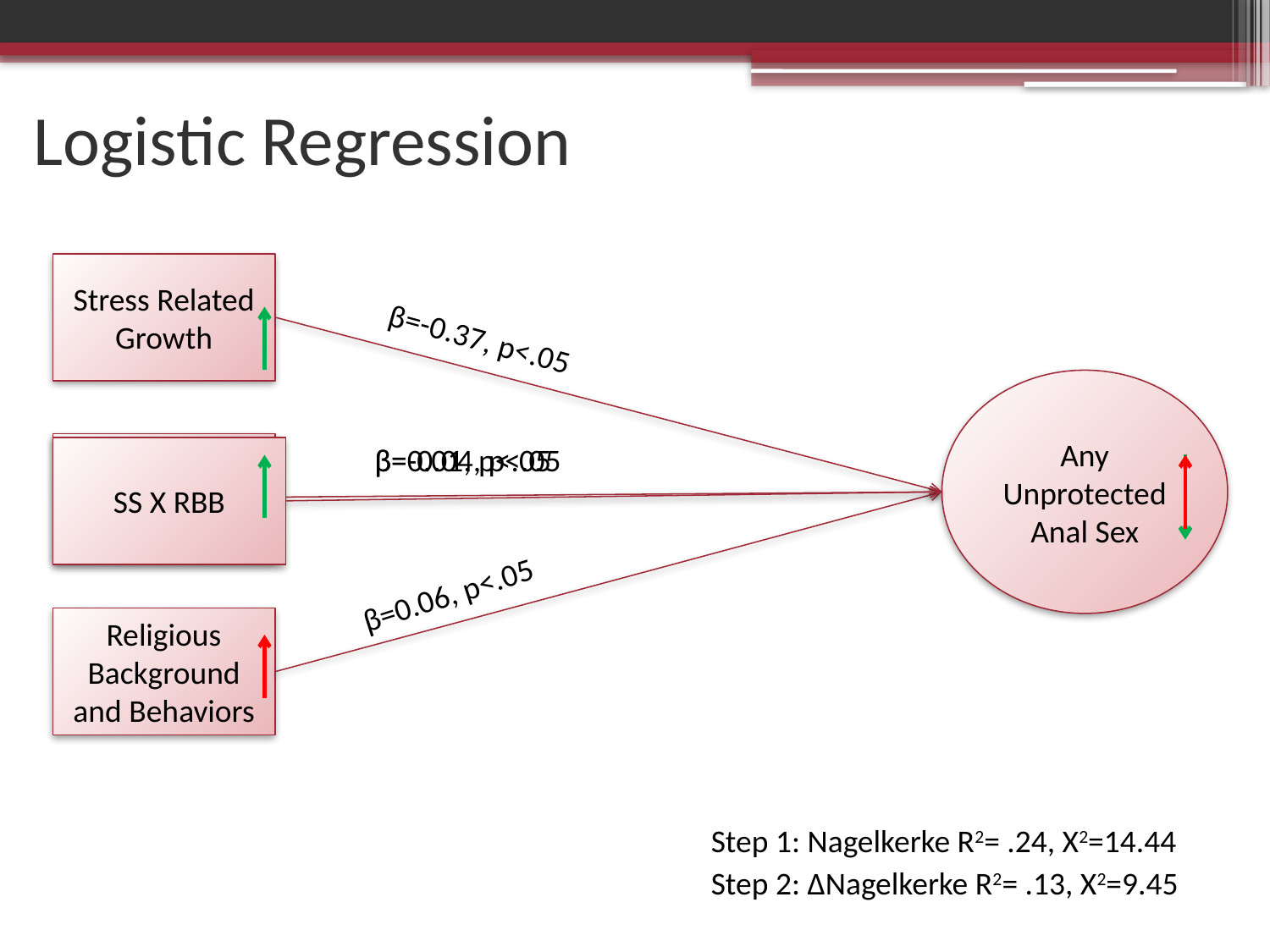

# Logistic Regression
Stress Related Growth
β=-0.37, p<.05
Any Unprotected Anal Sex
Social Support
β=-0.04, p<.05
β=0.01, p<.05
SS X RBB
β=0.06, p<.05
Religious Background and Behaviors
Step 1: Nagelkerke R2= .24, Χ2=14.44
Step 2: ΔNagelkerke R2= .13, Χ2=9.45